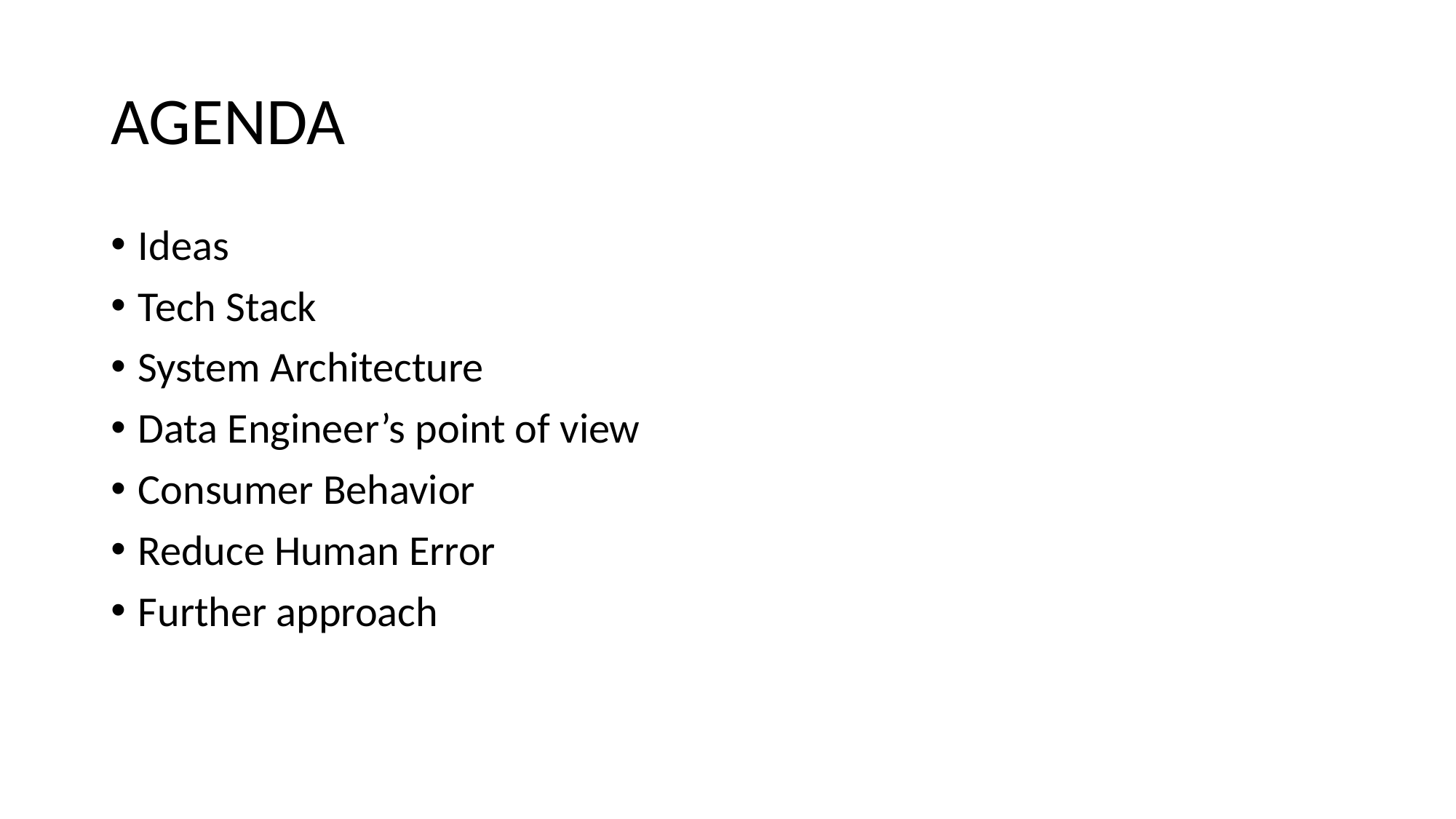

# AGENDA
Ideas
Tech Stack
System Architecture
Data Engineer’s point of view
Consumer Behavior
Reduce Human Error
Further approach